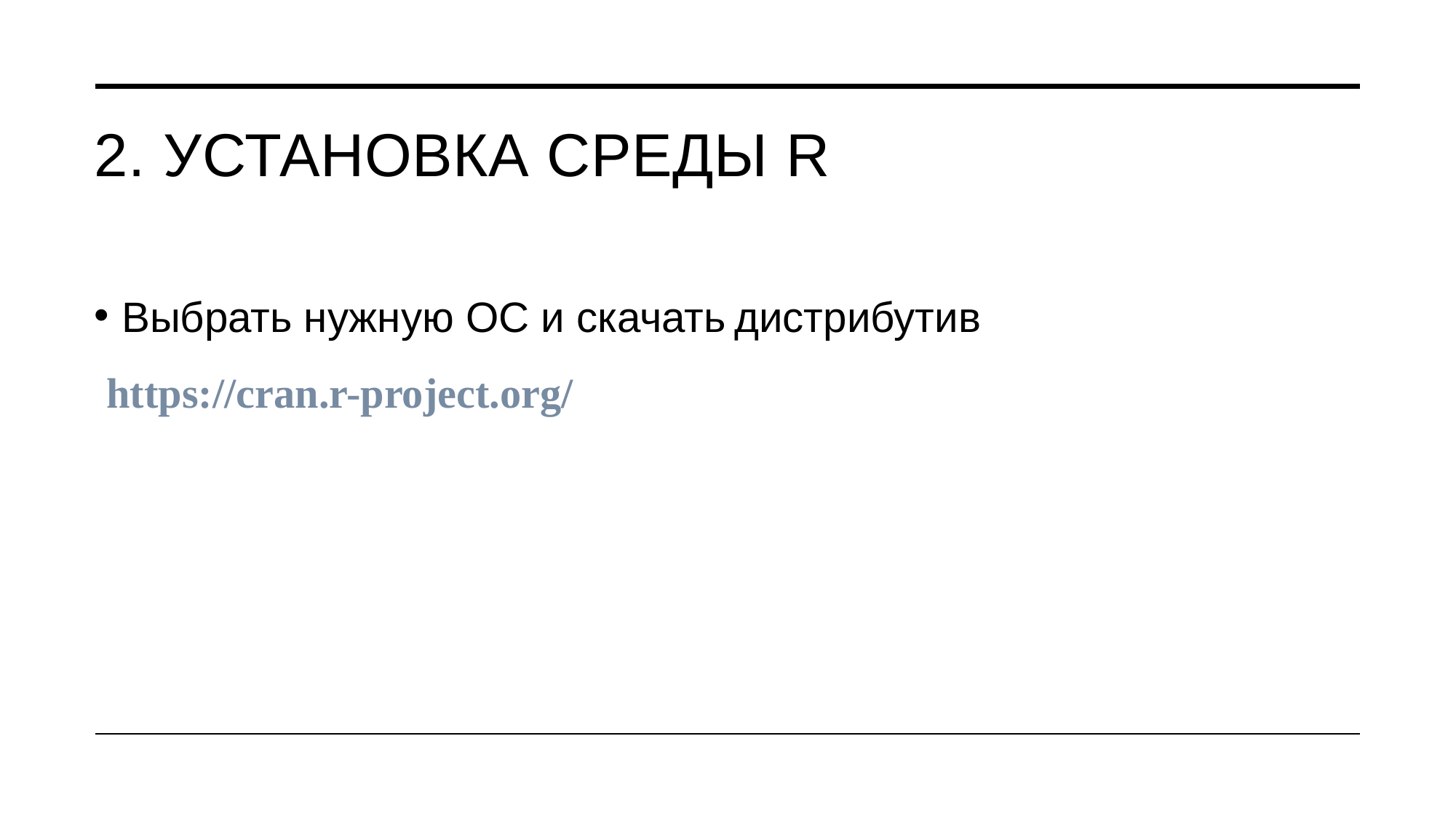

# 2. Установка среды R
Выбрать нужную ОС и скачать дистрибутив
 https://cran.r-project.org/